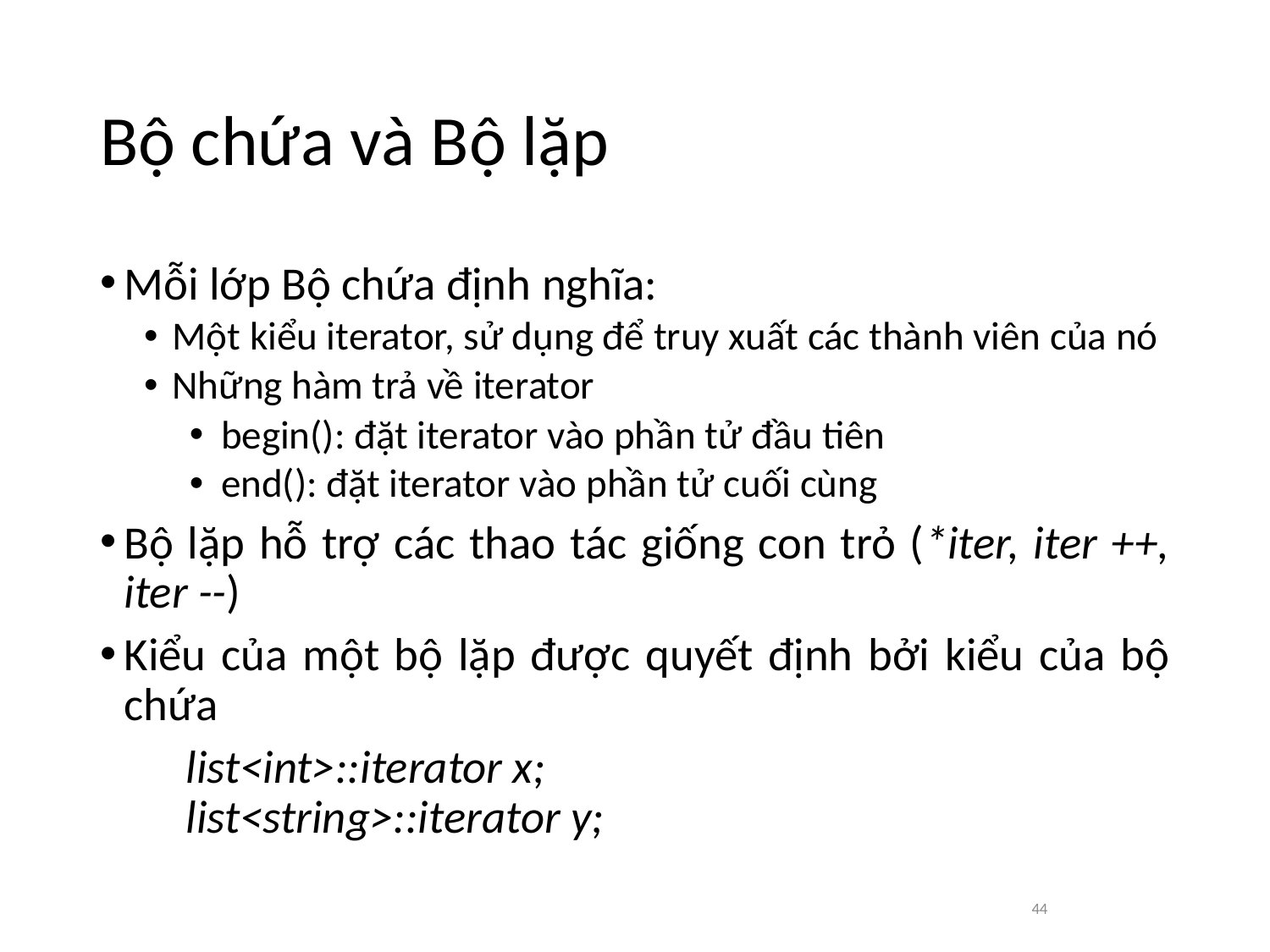

# Bộ chứa và Bộ lặp
Mỗi lớp Bộ chứa định nghĩa:
Một kiểu iterator, sử dụng để truy xuất các thành viên của nó
Những hàm trả về iterator
begin(): đặt iterator vào phần tử đầu tiên
end(): đặt iterator vào phần tử cuối cùng
Bộ lặp hỗ trợ các thao tác giống con trỏ (*iter, iter ++, iter --)
Kiểu của một bộ lặp được quyết định bởi kiểu của bộ chứa
	list<int>::iterator x;
       	list<string>::iterator y;
44